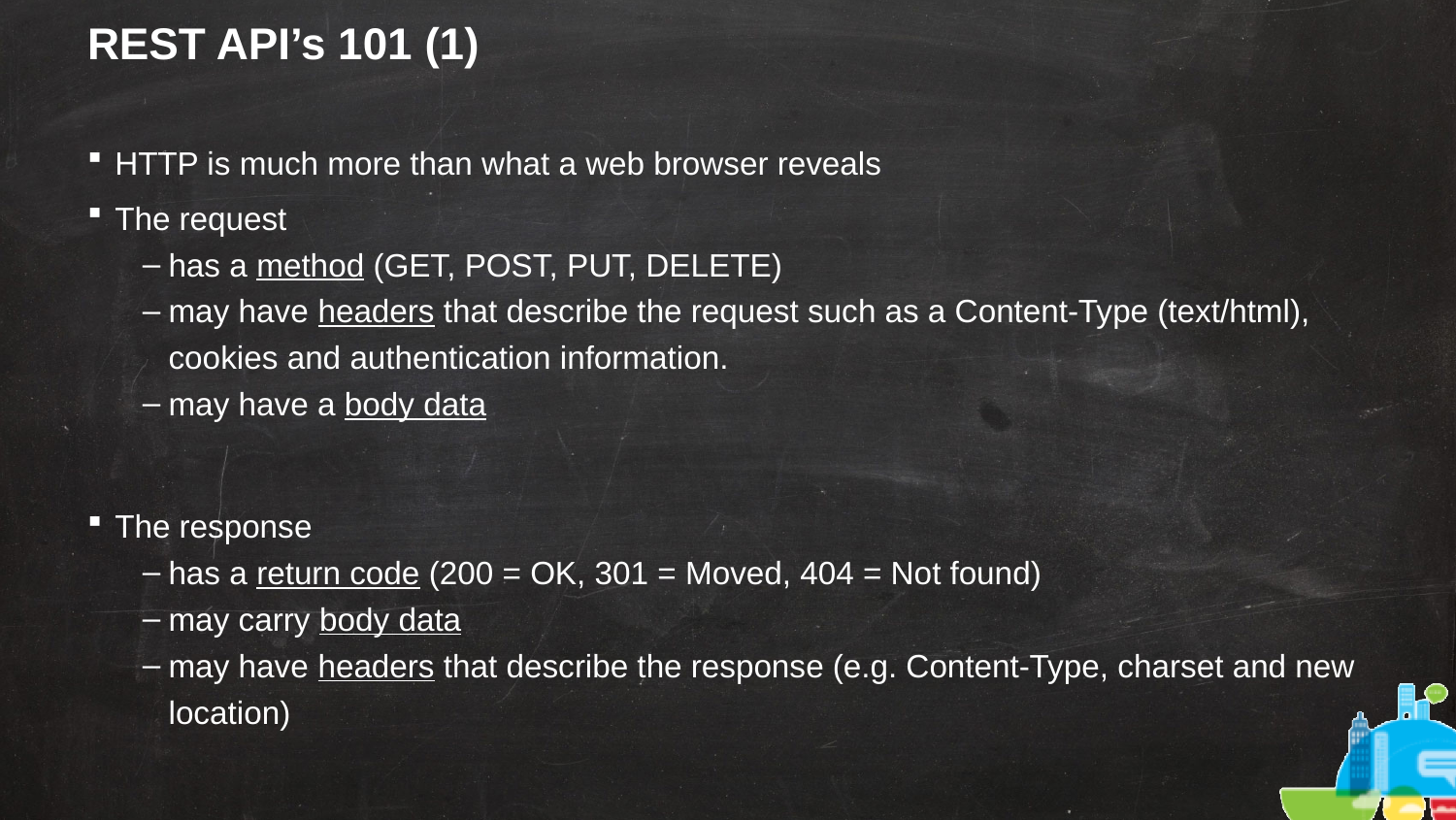

# REST API’s 101 (1)
HTTP is much more than what a web browser reveals
The request
has a method (GET, POST, PUT, DELETE)
may have headers that describe the request such as a Content-Type (text/html), cookies and authentication information.
may have a body data

The response
has a return code (200 = OK, 301 = Moved, 404 = Not found)
may carry body data
may have headers that describe the response (e.g. Content-Type, charset and new location)